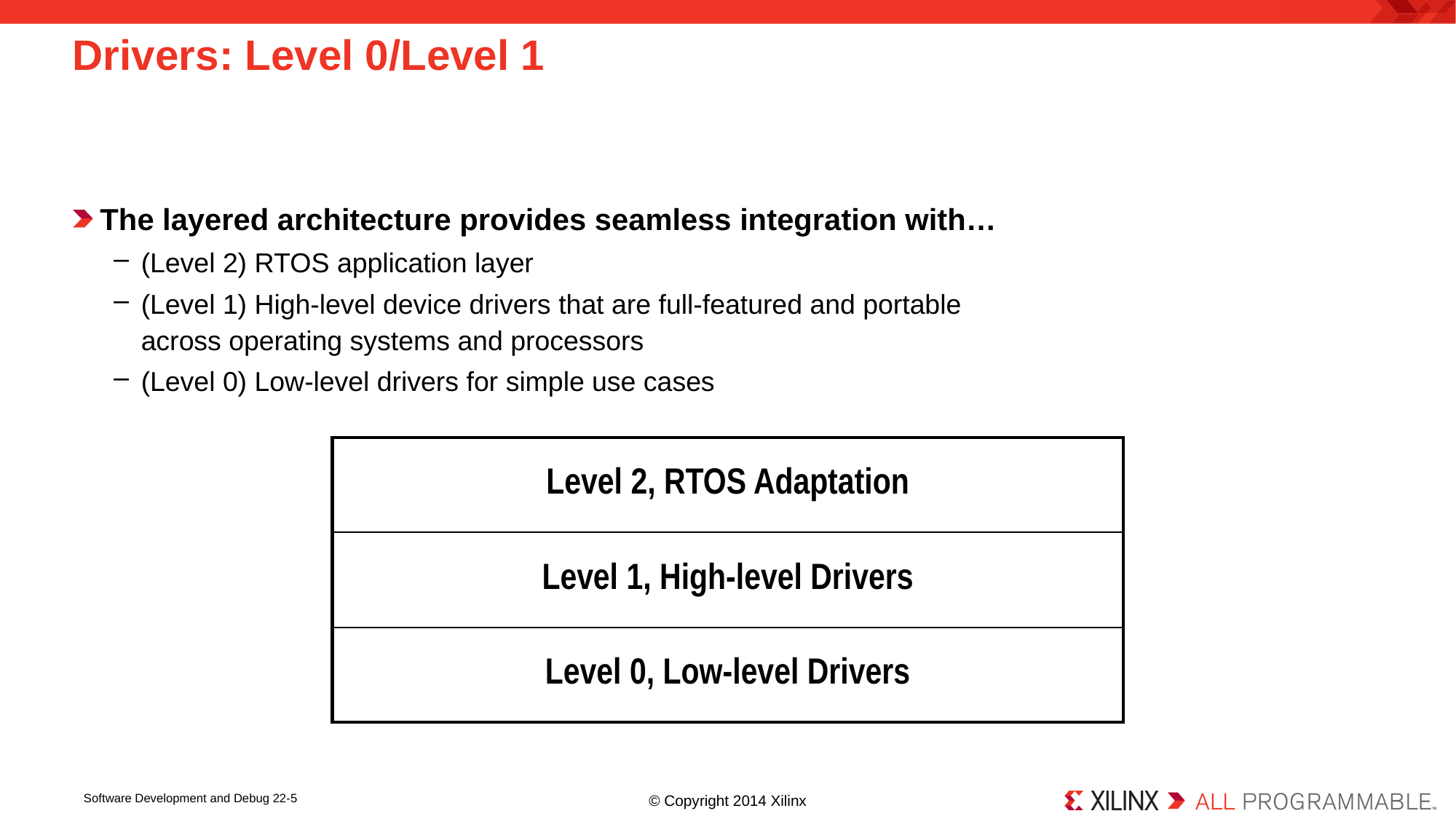

# Drivers: Level 0/Level 1
The layered architecture provides seamless integration with…
(Level 2) RTOS application layer
(Level 1) High-level device drivers that are full-featured and portable
across operating systems and processors
(Level 0) Low-level drivers for simple use cases
| Level 2, RTOS Adaptation |
| --- |
| Level 1, High-level Drivers |
| Level 0, Low-level Drivers |
Software Development and Debug 22-5
© Copyright 2014 Xilinx